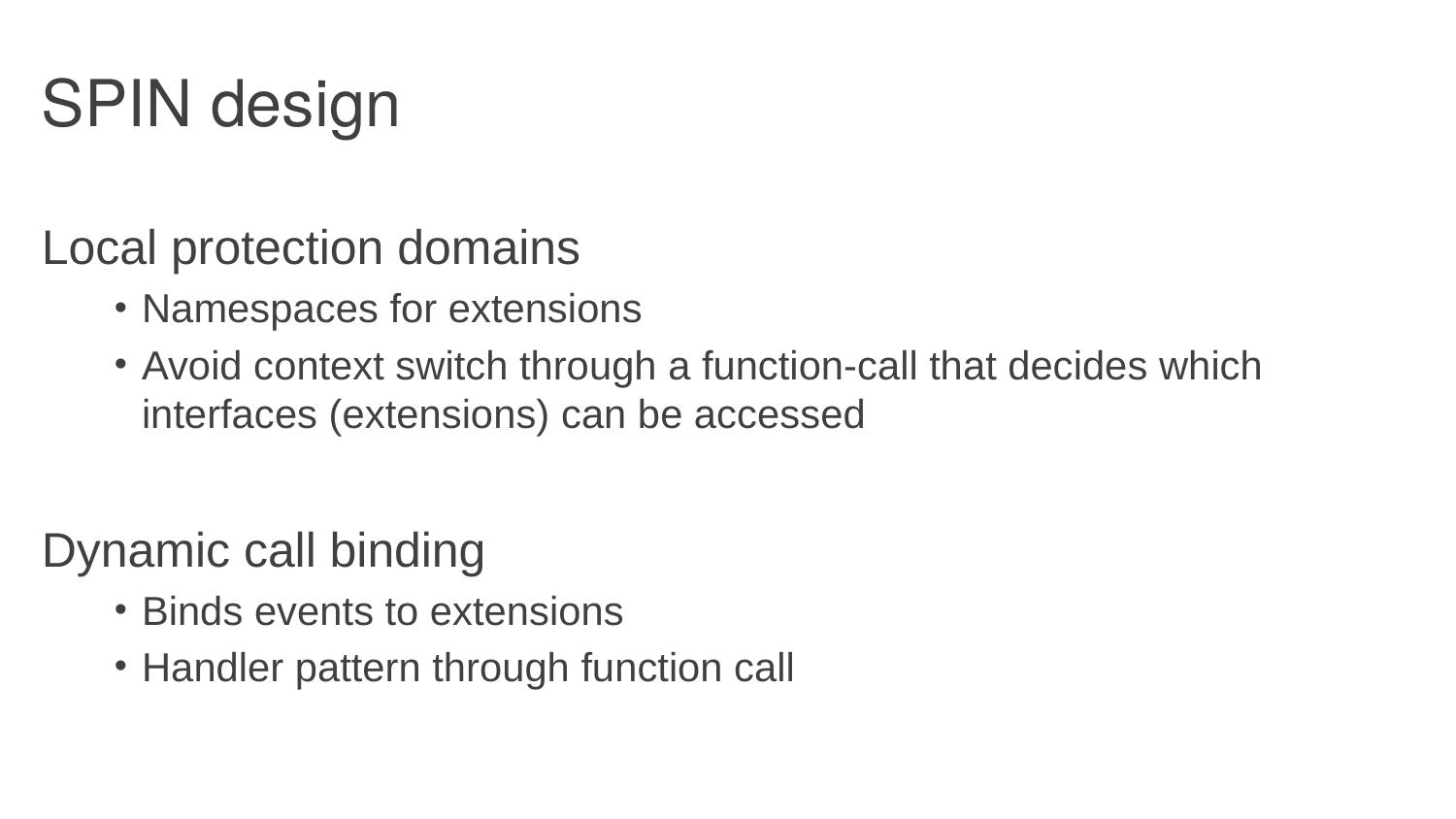

# SPIN design
Local protection domains
Namespaces for extensions
Avoid context switch through a function-call that decides which interfaces (extensions) can be accessed

Dynamic call binding
Binds events to extensions
Handler pattern through function call